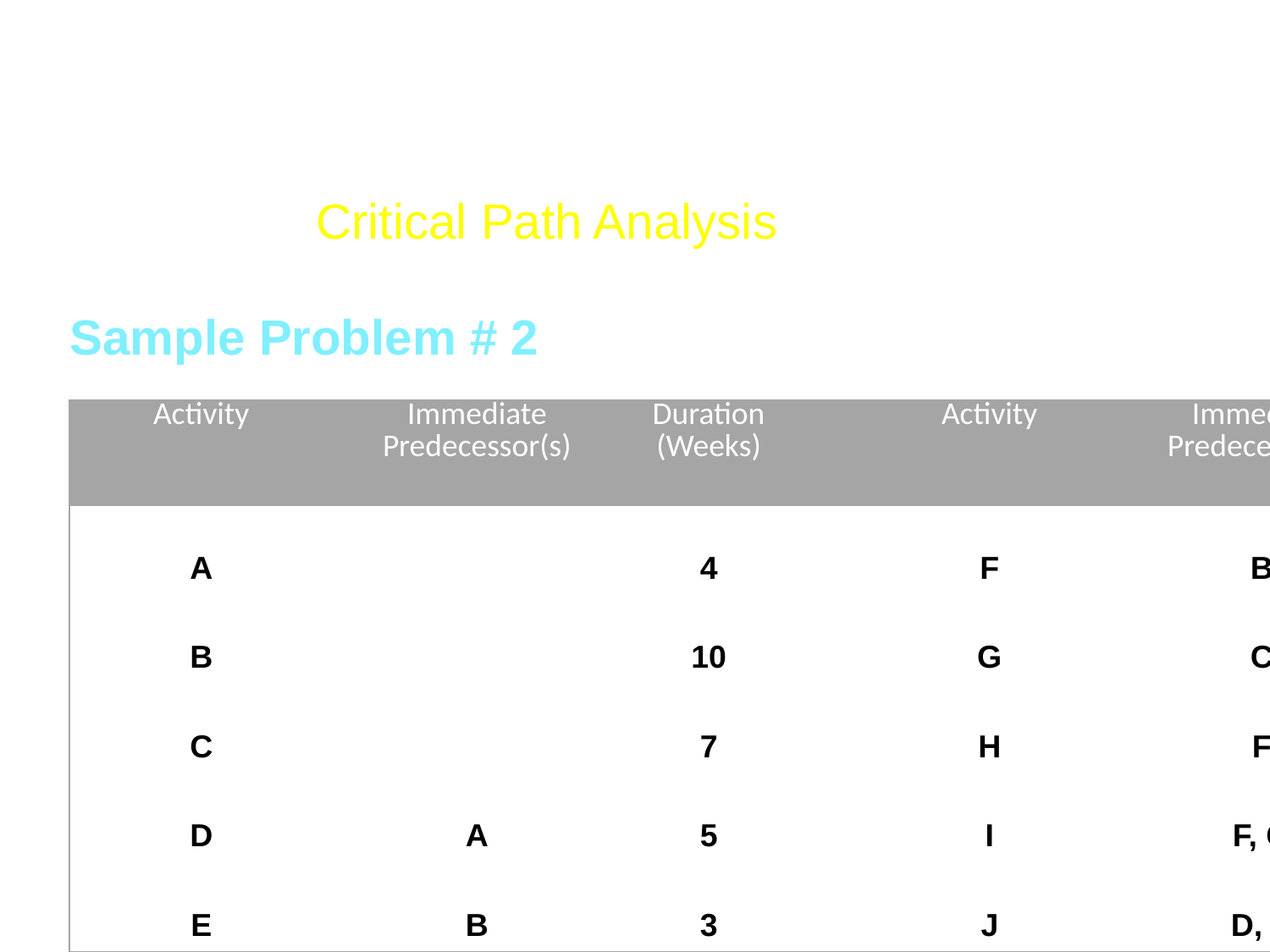

Critical Path Analysis
Sample Problem # 2
| Activity | Immediate Predecessor(s) | Duration (Weeks) |  | Activity | Immediate Predecessor(s) | Duration (Weeks) |
| --- | --- | --- | --- | --- | --- | --- |
| A |  | 4 |  | F | B | 6 |
| B |  | 10 |  | G | C | 2 |
| C |  | 7 |  | H | F | 8 |
| D | A | 5 |  | I | F, G | 11 |
| E | B | 3 |  | J | D, E | 8 |